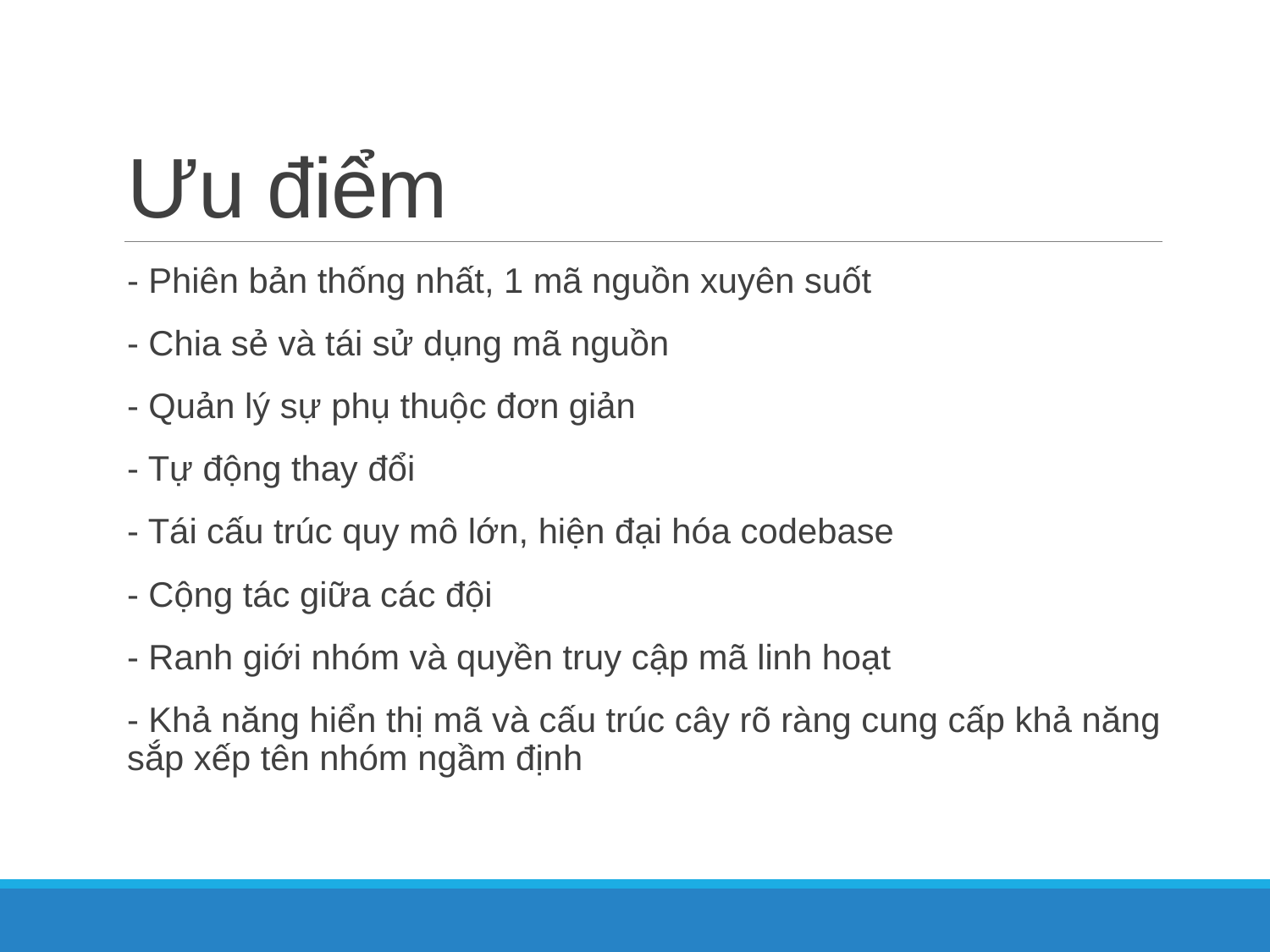

# Ưu điểm
- Phiên bản thống nhất, 1 mã nguồn xuyên suốt
- Chia sẻ và tái sử dụng mã nguồn
- Quản lý sự phụ thuộc đơn giản
- Tự động thay đổi
- Tái cấu trúc quy mô lớn, hiện đại hóa codebase
- Cộng tác giữa các đội
- Ranh giới nhóm và quyền truy cập mã linh hoạt
- Khả năng hiển thị mã và cấu trúc cây rõ ràng cung cấp khả năng sắp xếp tên nhóm ngầm định